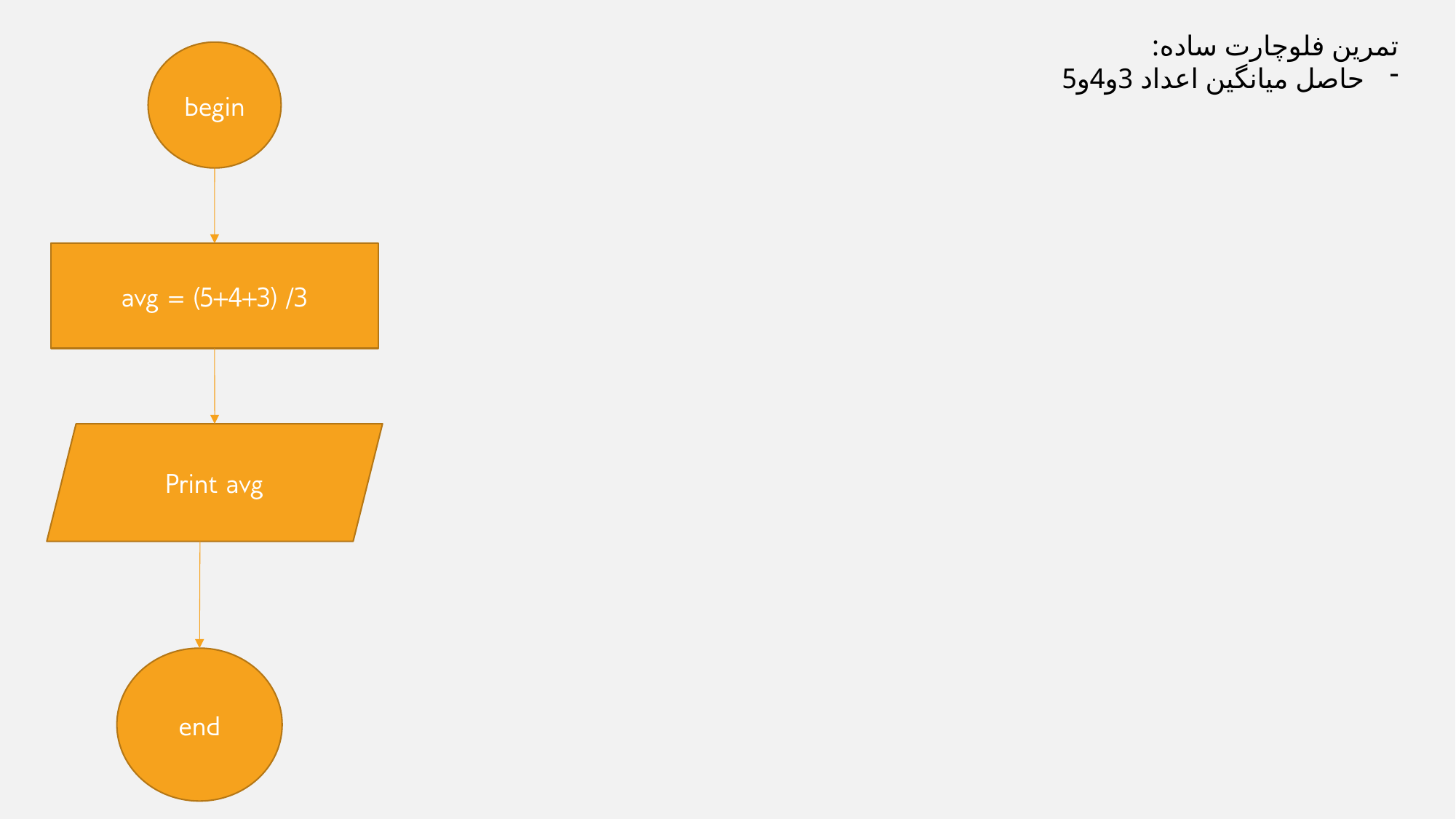

تمرین فلوچارت ساده:
حاصل میانگین اعداد 3و4و5
begin
avg = (5+4+3) /3
Print avg
end